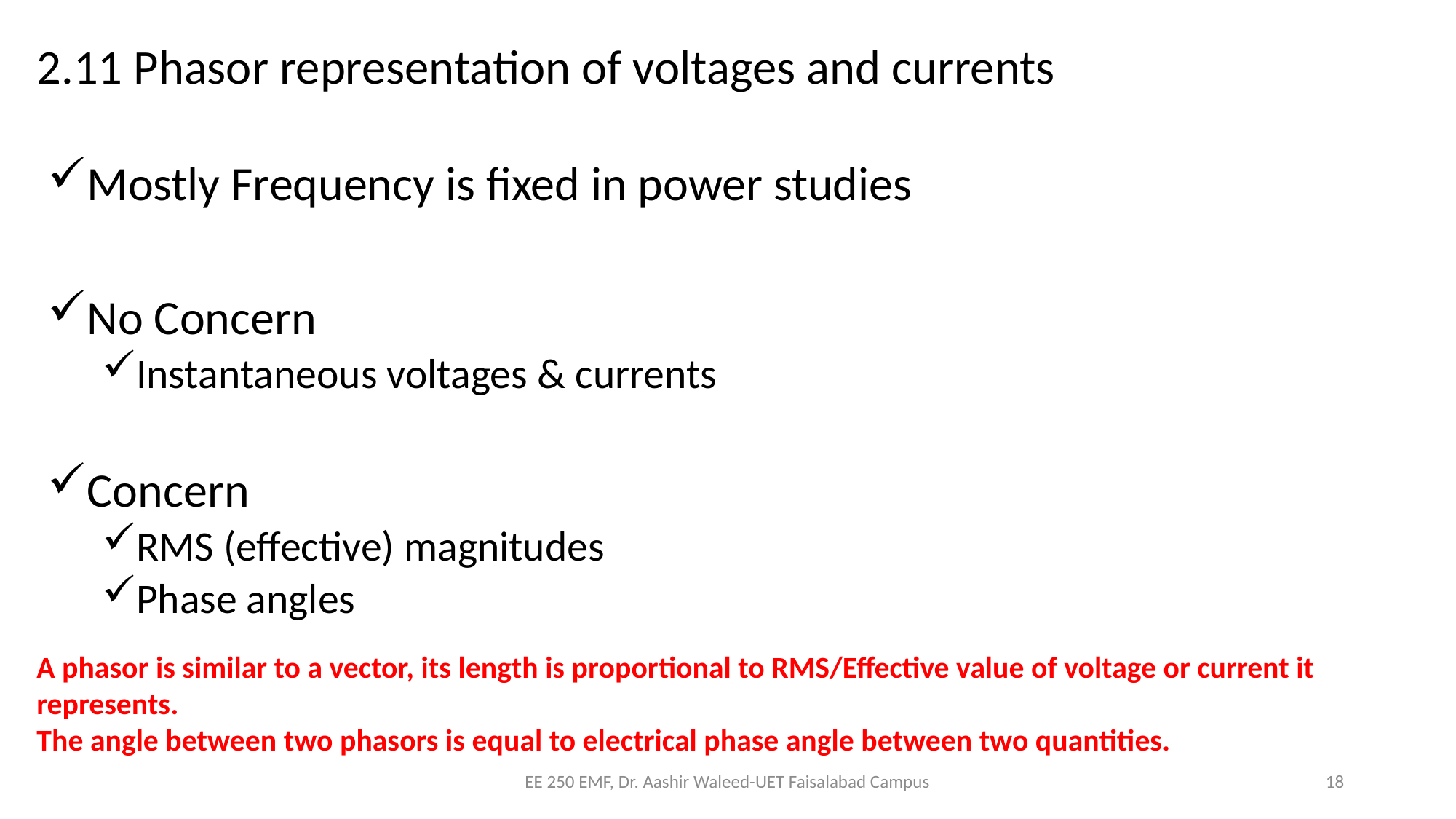

# 2.11 Phasor representation of voltages and currents
Mostly Frequency is fixed in power studies

No Concern
Instantaneous voltages & currents

Concern
RMS (effective) magnitudes
Phase angles

A phasor is similar to a vector, its length is proportional to RMS/Effective value of voltage or current it represents.
The angle between two phasors is equal to electrical phase angle between two quantities.
EE 250 EMF, Dr. Aashir Waleed-UET Faisalabad Campus
18